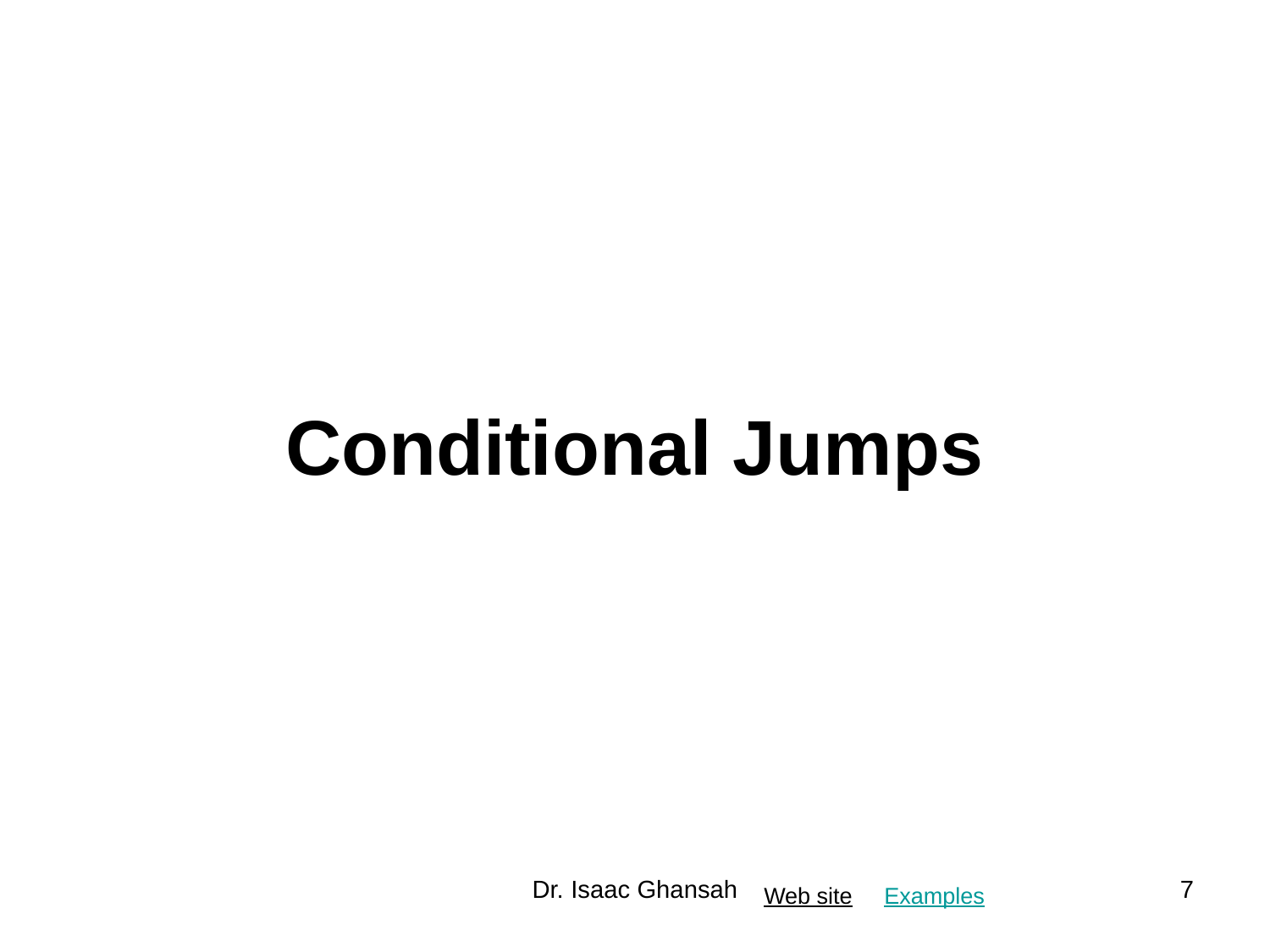

# Conditional Jumps
Dr. Isaac Ghansah
7